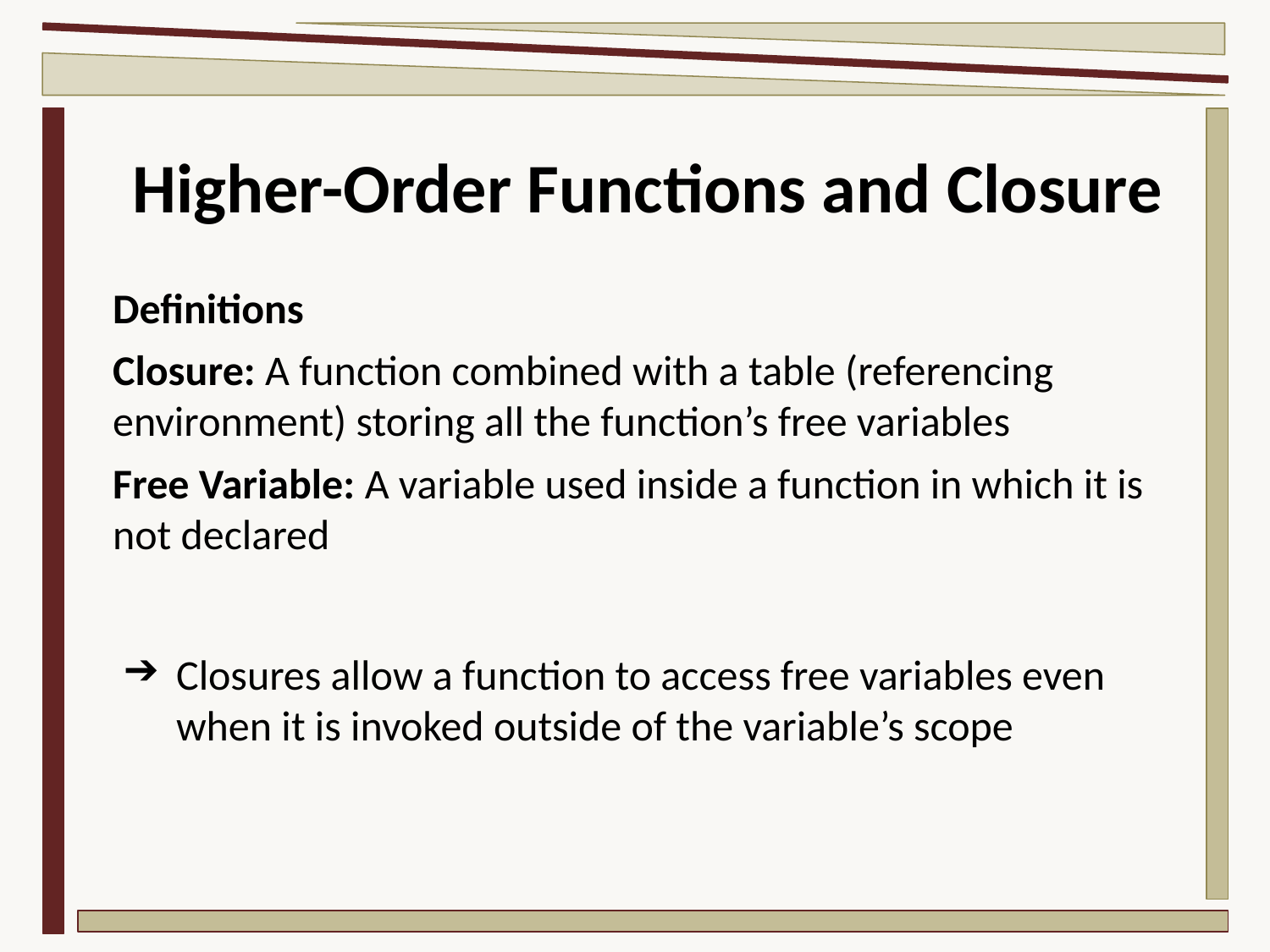

# Higher-Order Functions and Closure
Definitions
Closure: A function combined with a table (referencing environment) storing all the function’s free variables
Free Variable: A variable used inside a function in which it is not declared

Closures allow a function to access free variables even when it is invoked outside of the variable’s scope